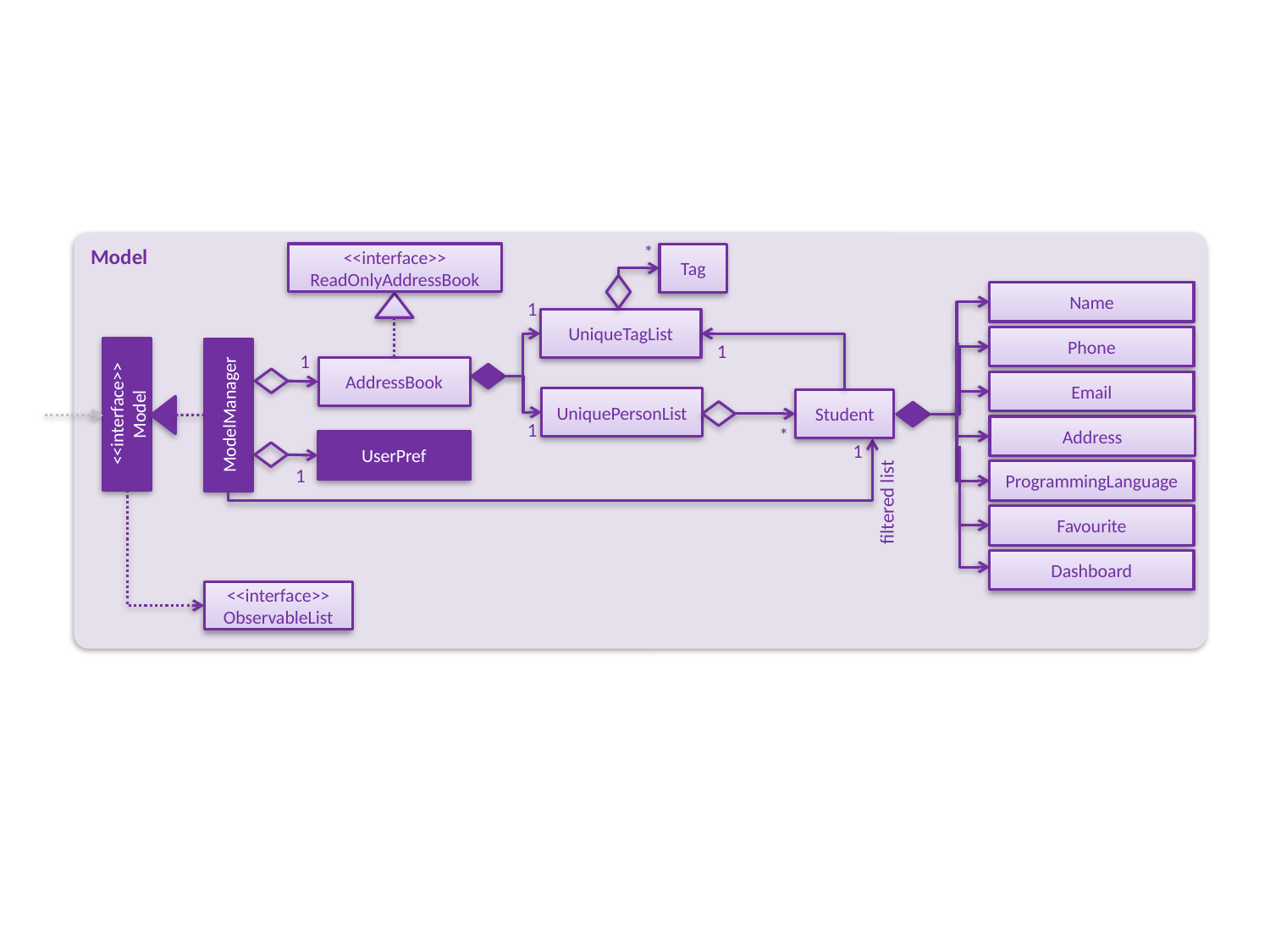

Model
*
<<interface>>
ReadOnlyAddressBook
Tag

Name

1
UniqueTagList
Phone
1
1
AddressBook

Email
UniquePersonList
Student
<<interface>>
Model
ModelManager

Address
1
*
UserPref
1

ProgrammingLanguage
1
filtered list
Favourite
Dashboard
<<interface>>
ObservableList